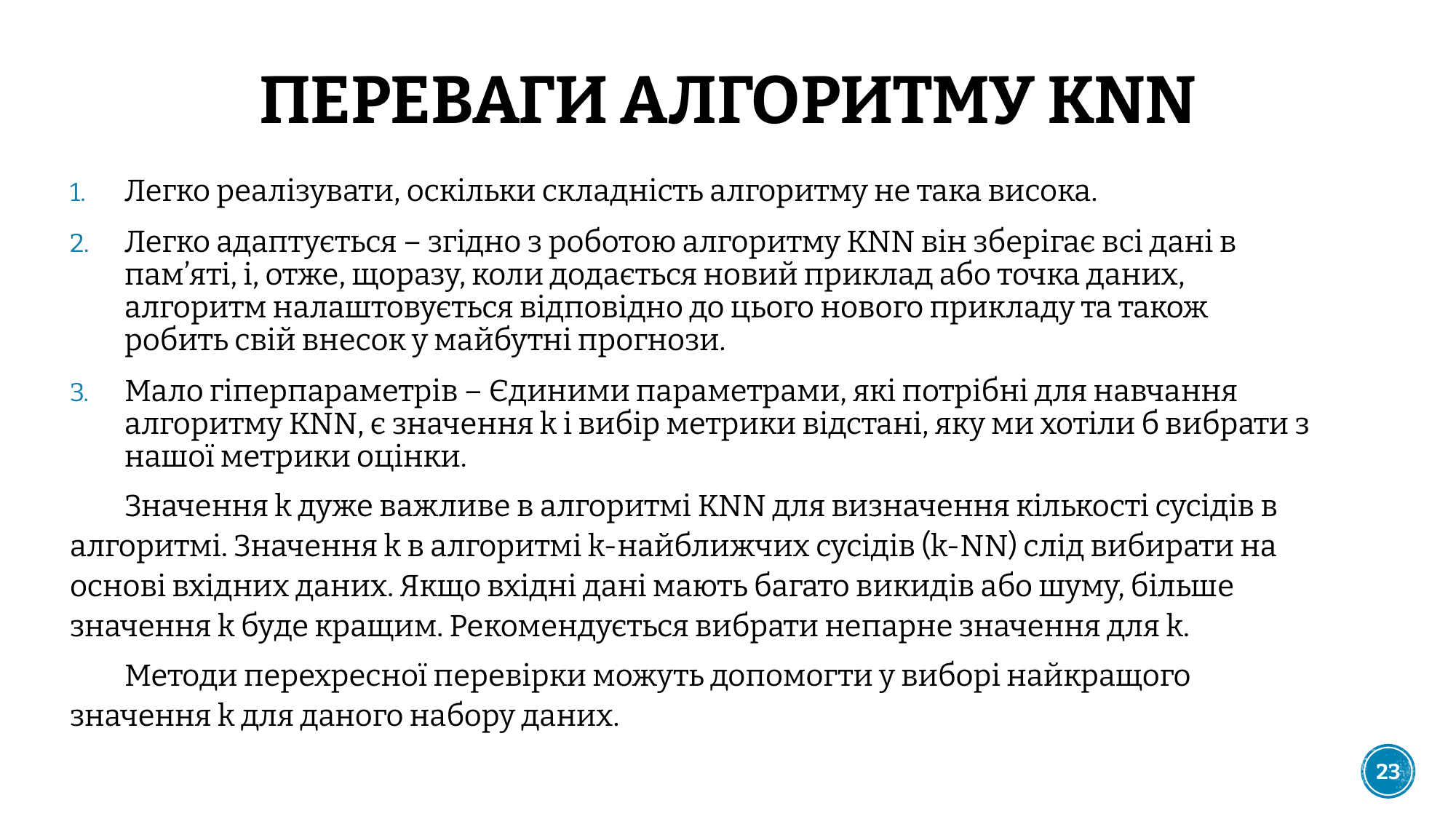

# Переваги алгоритму KNN
Легко реалізувати, оскільки складність алгоритму не така висока.
Легко адаптується – згідно з роботою алгоритму KNN він зберігає всі дані в пам’яті, і, отже, щоразу, коли додається новий приклад або точка даних, алгоритм налаштовується відповідно до цього нового прикладу та також робить свій внесок у майбутні прогнози.
Мало гіперпараметрів – Єдиними параметрами, які потрібні для навчання алгоритму KNN, є значення k і вибір метрики відстані, яку ми хотіли б вибрати з нашої метрики оцінки.
Значення k дуже важливе в алгоритмі KNN для визначення кількості сусідів в алгоритмі. Значення k в алгоритмі k-найближчих сусідів (k-NN) слід вибирати на основі вхідних даних. Якщо вхідні дані мають багато викидів або шуму, більше значення k буде кращим. Рекомендується вибрати непарне значення для k.
Методи перехресної перевірки можуть допомогти у виборі найкращого значення k для даного набору даних.
23